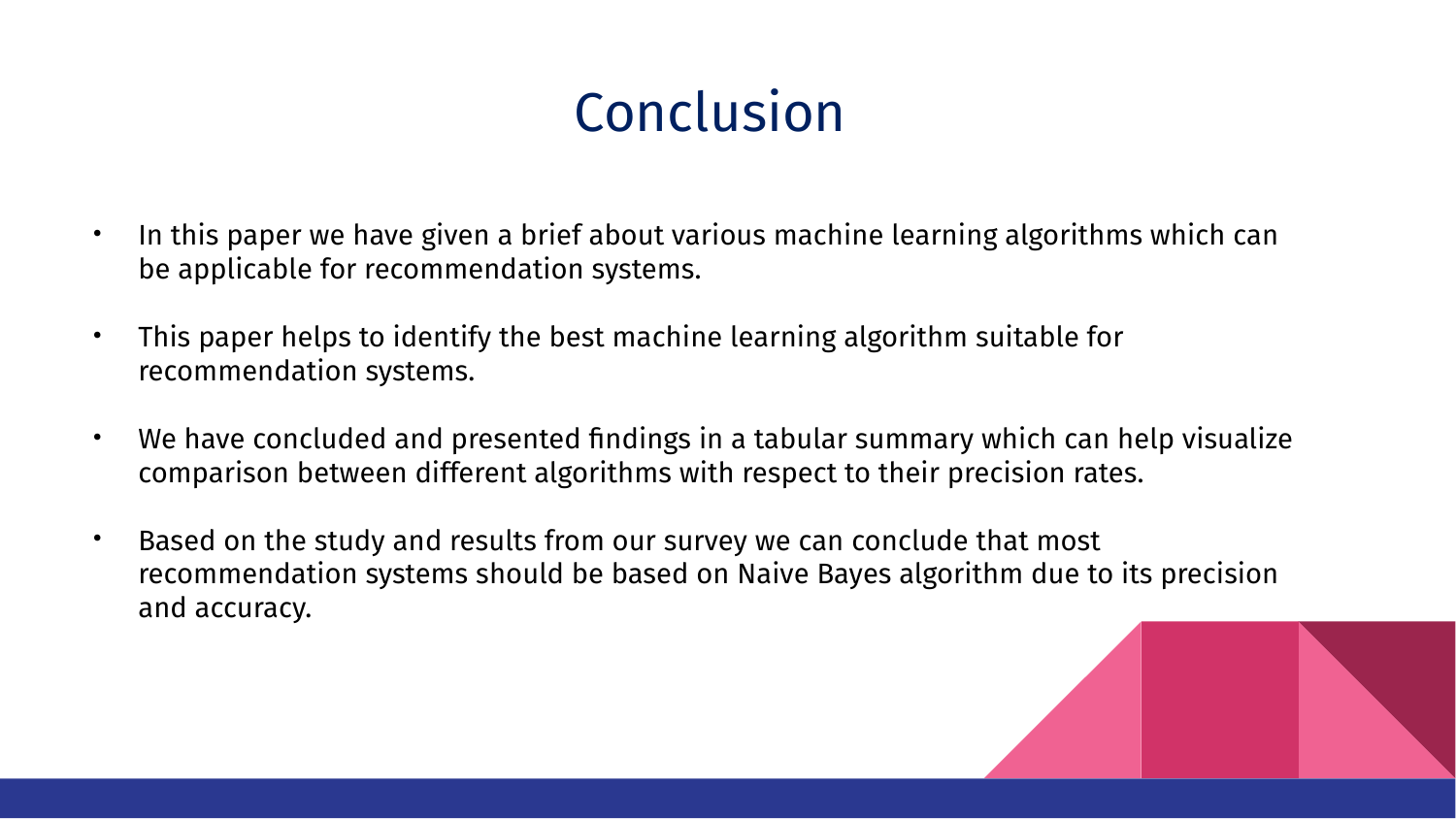

Conclusion

In this paper we have given a brief about various machine learning algorithms which can be applicable for recommendation systems.

This paper helps to identify the best machine learning algorithm suitable for recommendation systems.

We have concluded and presented findings in a tabular summary which can help visualize comparison between different algorithms with respect to their precision rates.

Based on the study and results from our survey we can conclude that most recommendation systems should be based on Naive Bayes algorithm due to its precision and accuracy.